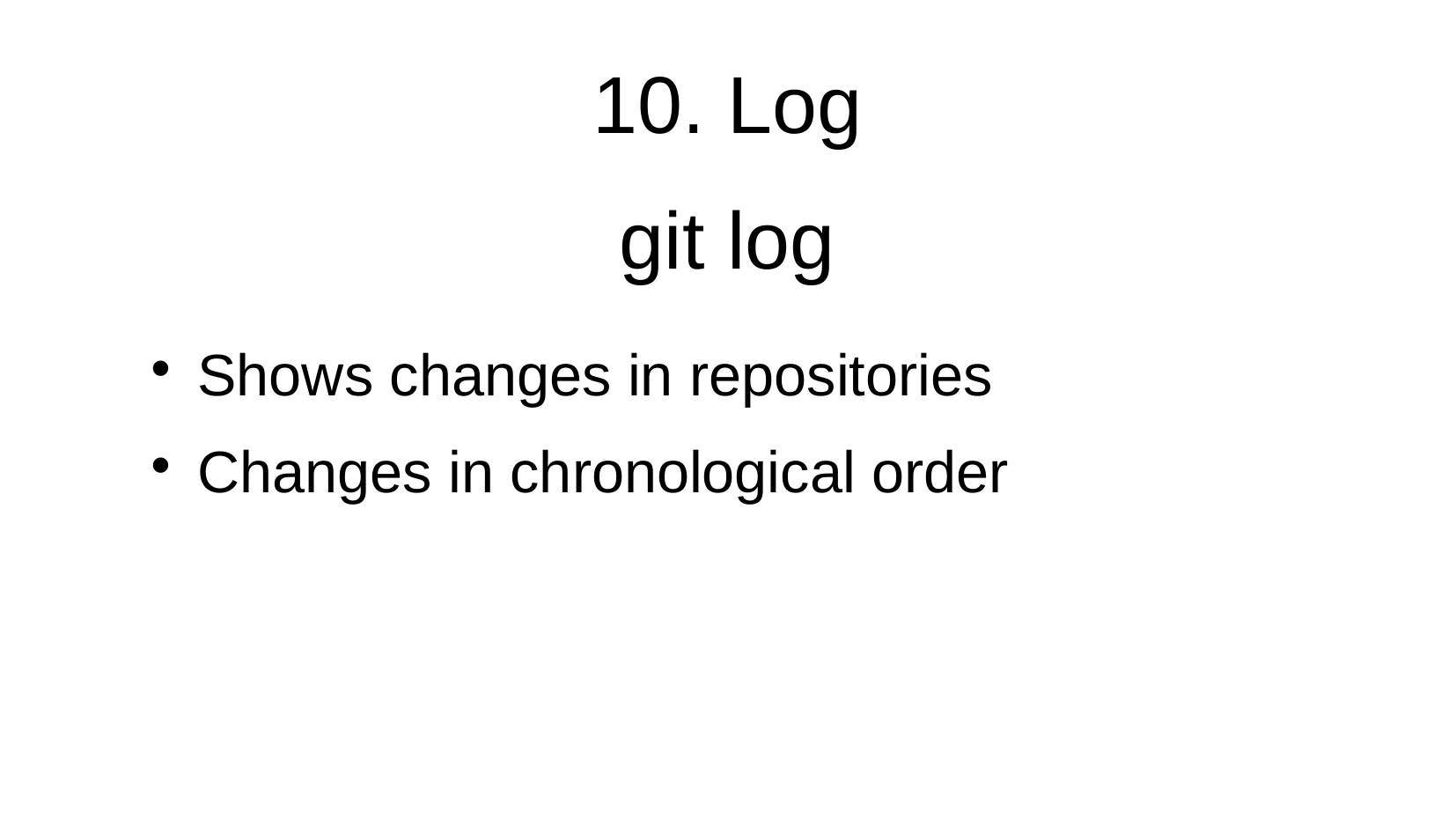

10. Log
git log
Shows changes in repositories
Changes in chronological order